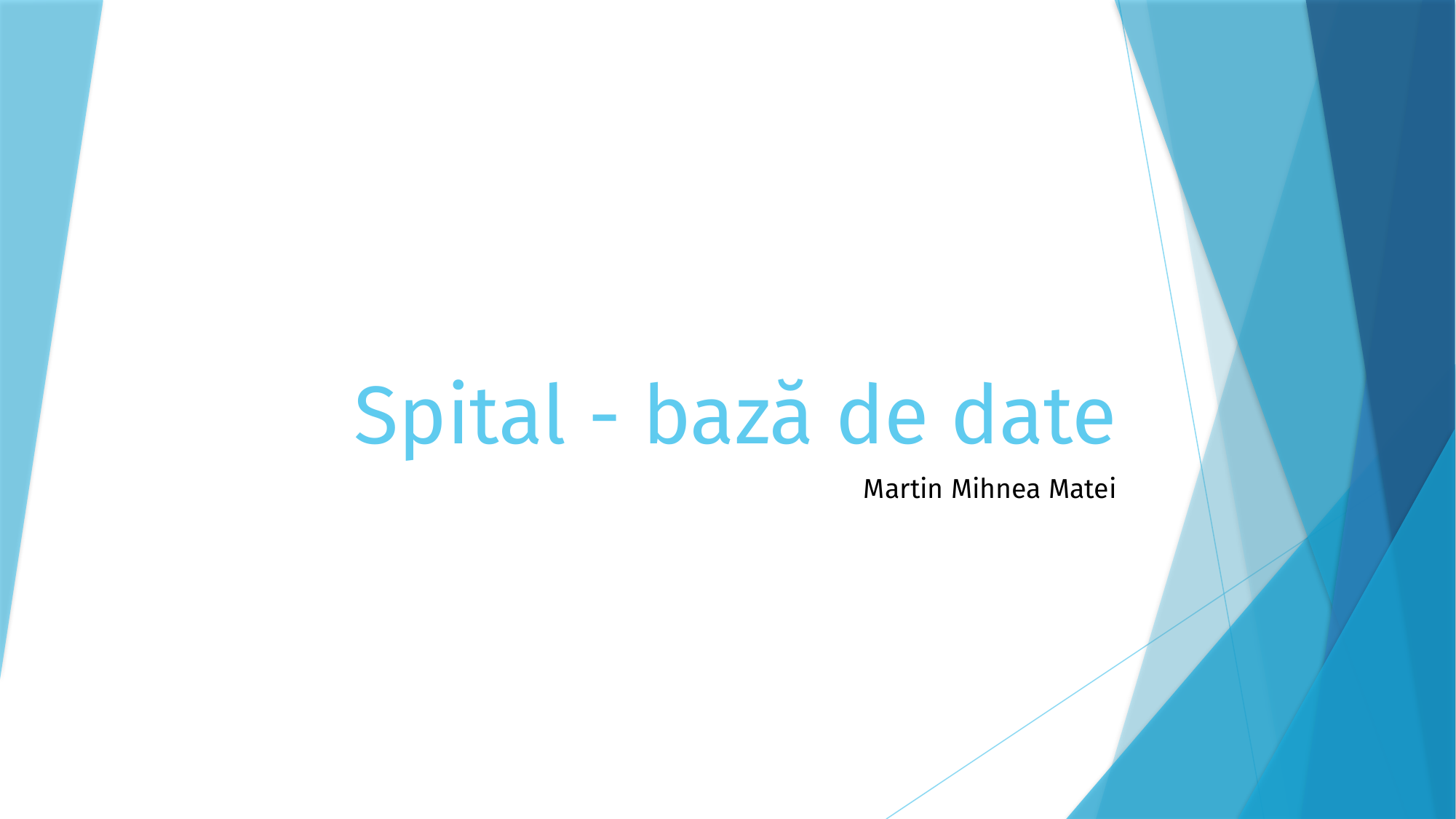

# Spital - bază de date
Martin Mihnea Matei